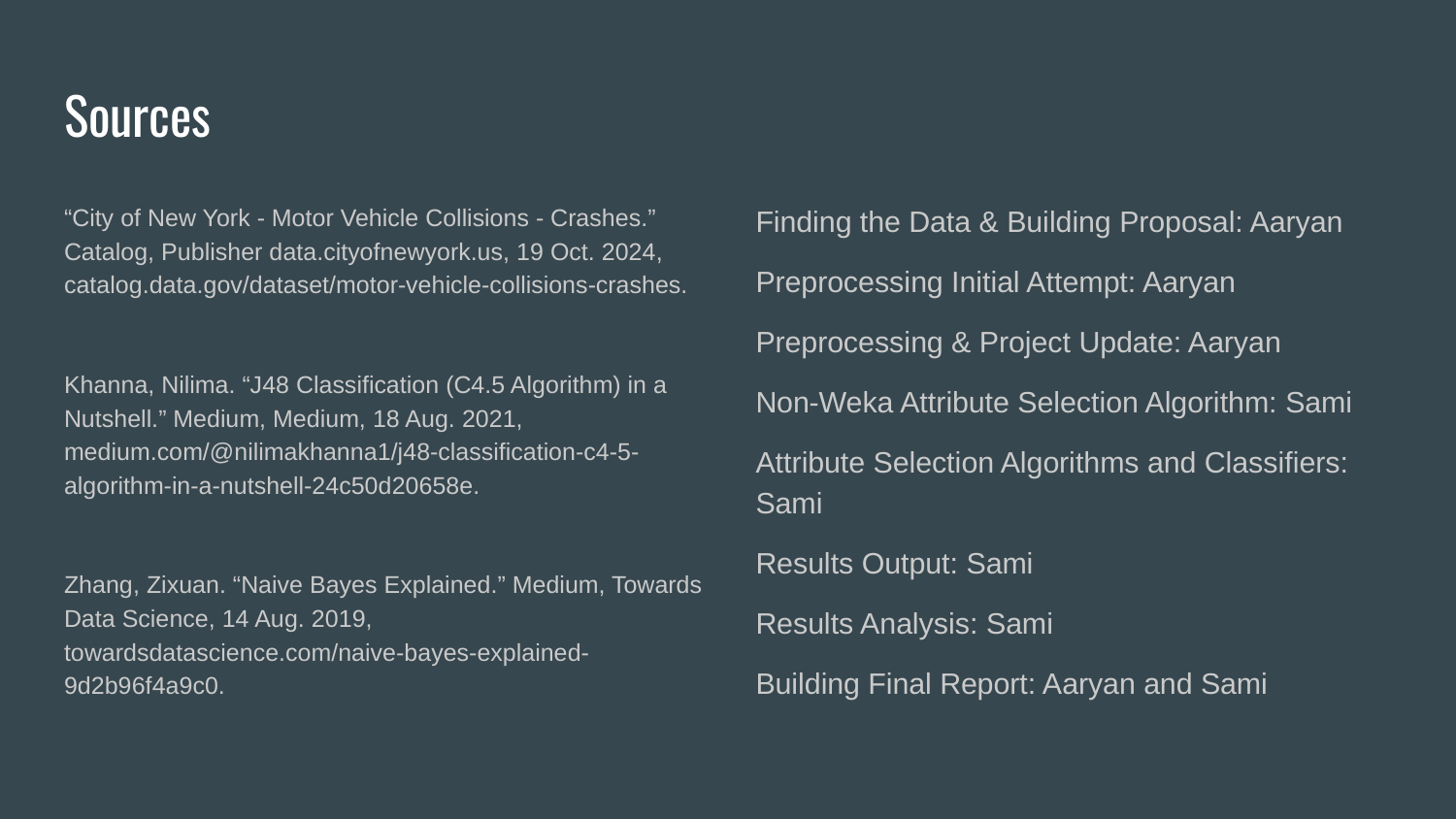

# Sources
“City of New York - Motor Vehicle Collisions - Crashes.” Catalog, Publisher data.cityofnewyork.us, 19 Oct. 2024, catalog.data.gov/dataset/motor-vehicle-collisions-crashes.

Khanna, Nilima. “J48 Classification (C4.5 Algorithm) in a Nutshell.” Medium, Medium, 18 Aug. 2021, medium.com/@nilimakhanna1/j48-classification-c4-5-algorithm-in-a-nutshell-24c50d20658e.

Zhang, Zixuan. “Naive Bayes Explained.” Medium, Towards Data Science, 14 Aug. 2019, towardsdatascience.com/naive-bayes-explained-9d2b96f4a9c0.

Finding the Data & Building Proposal: Aaryan
Preprocessing Initial Attempt: Aaryan
Preprocessing & Project Update: Aaryan
Non-Weka Attribute Selection Algorithm: Sami
Attribute Selection Algorithms and Classifiers: Sami
Results Output: Sami
Results Analysis: Sami
Building Final Report: Aaryan and Sami